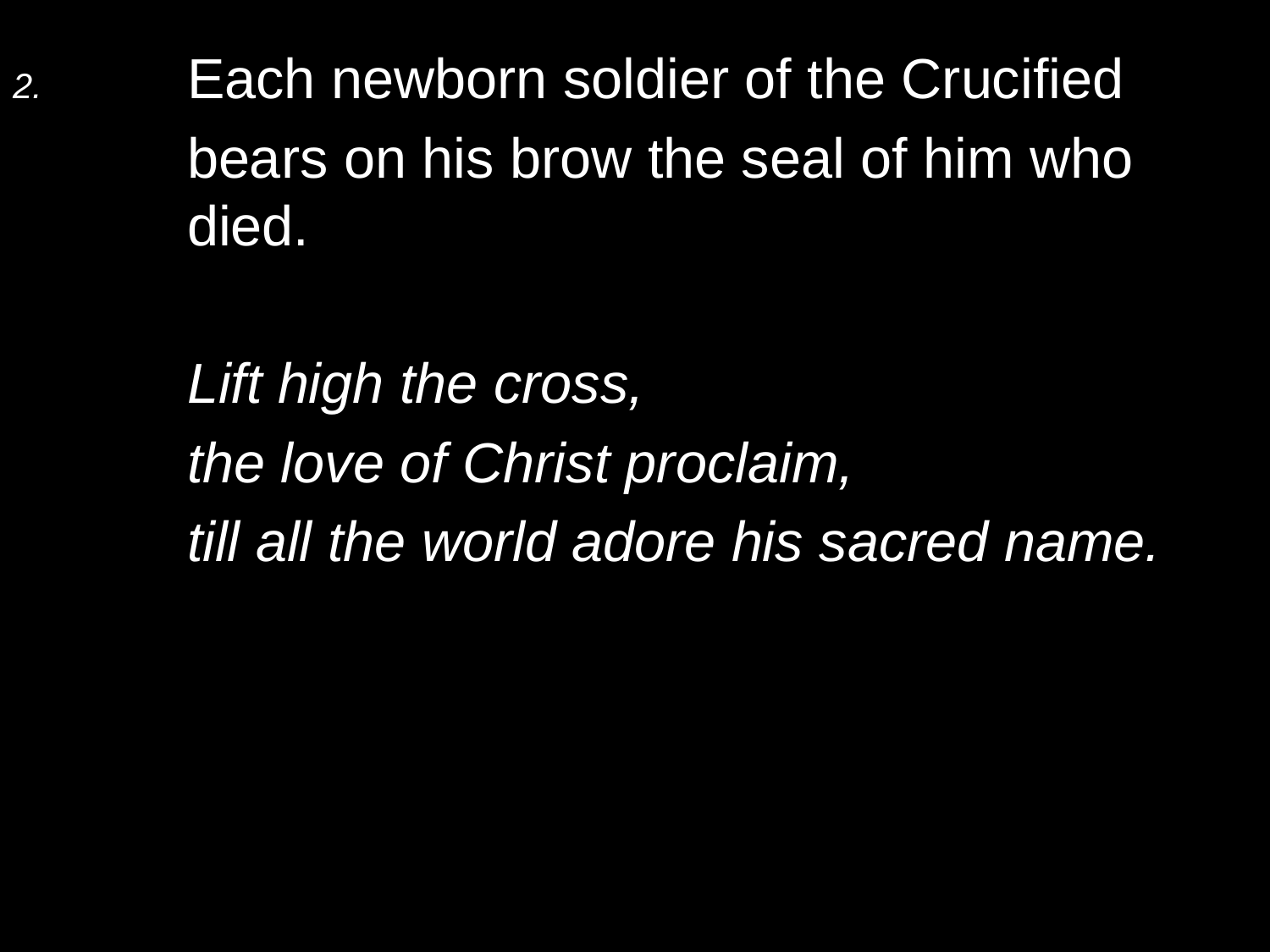

2.	Each newborn soldier of the Crucified
	bears on his brow the seal of him who died.

	Lift high the cross,
	the love of Christ proclaim,
	till all the world adore his sacred name.